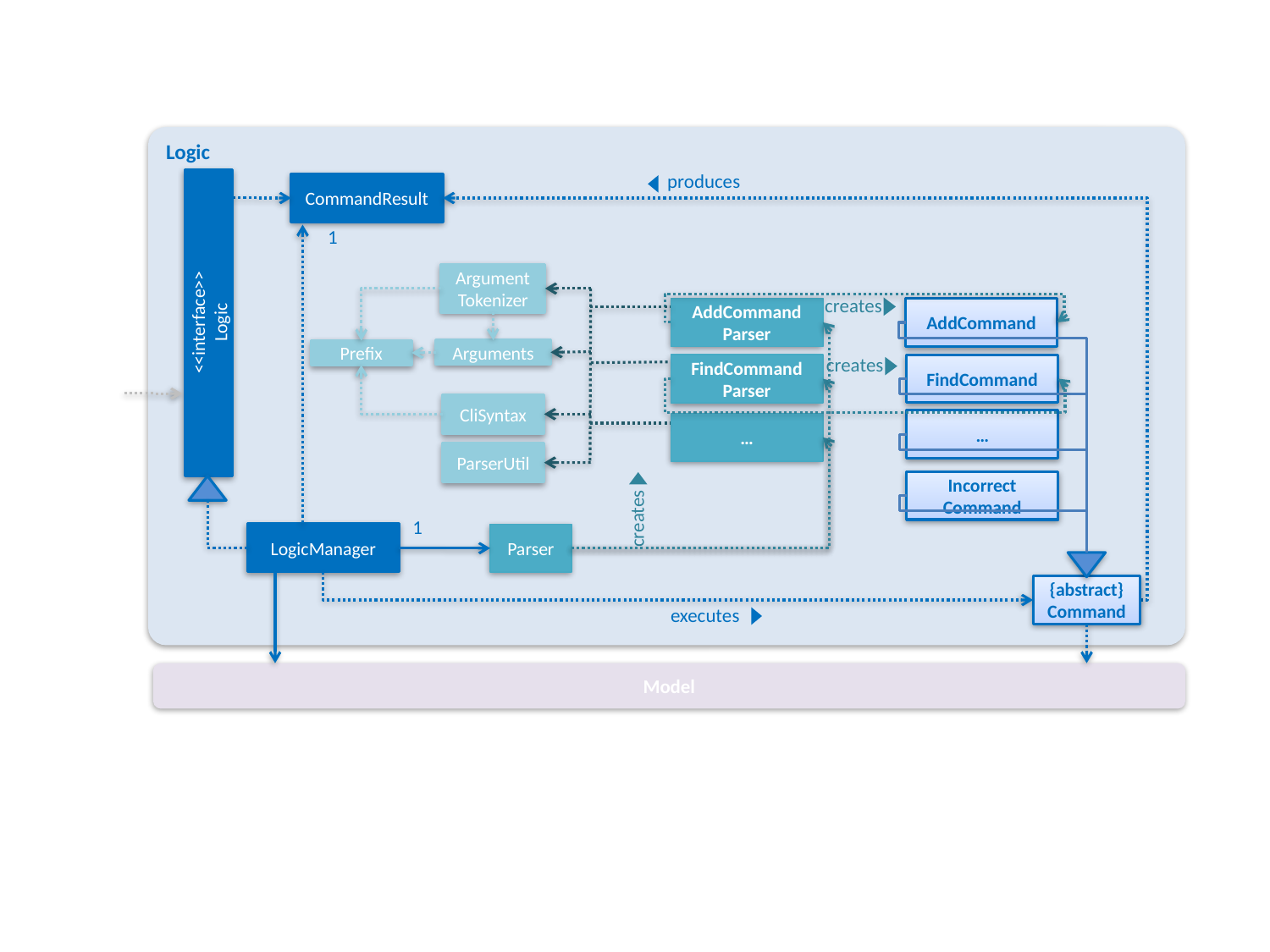

Logic
produces

CommandResult
1
Argument
Tokenizer

creates
AddCommand
Parser
AddCommand
<<interface>>
Logic

creates
Arguments
Prefix
FindCommand
FindCommand
Parser
CliSyntax
…
…
ParserUtil
Incorrect
Command

creates

1
LogicManager
Parser

{abstract}
Command
executes

Model